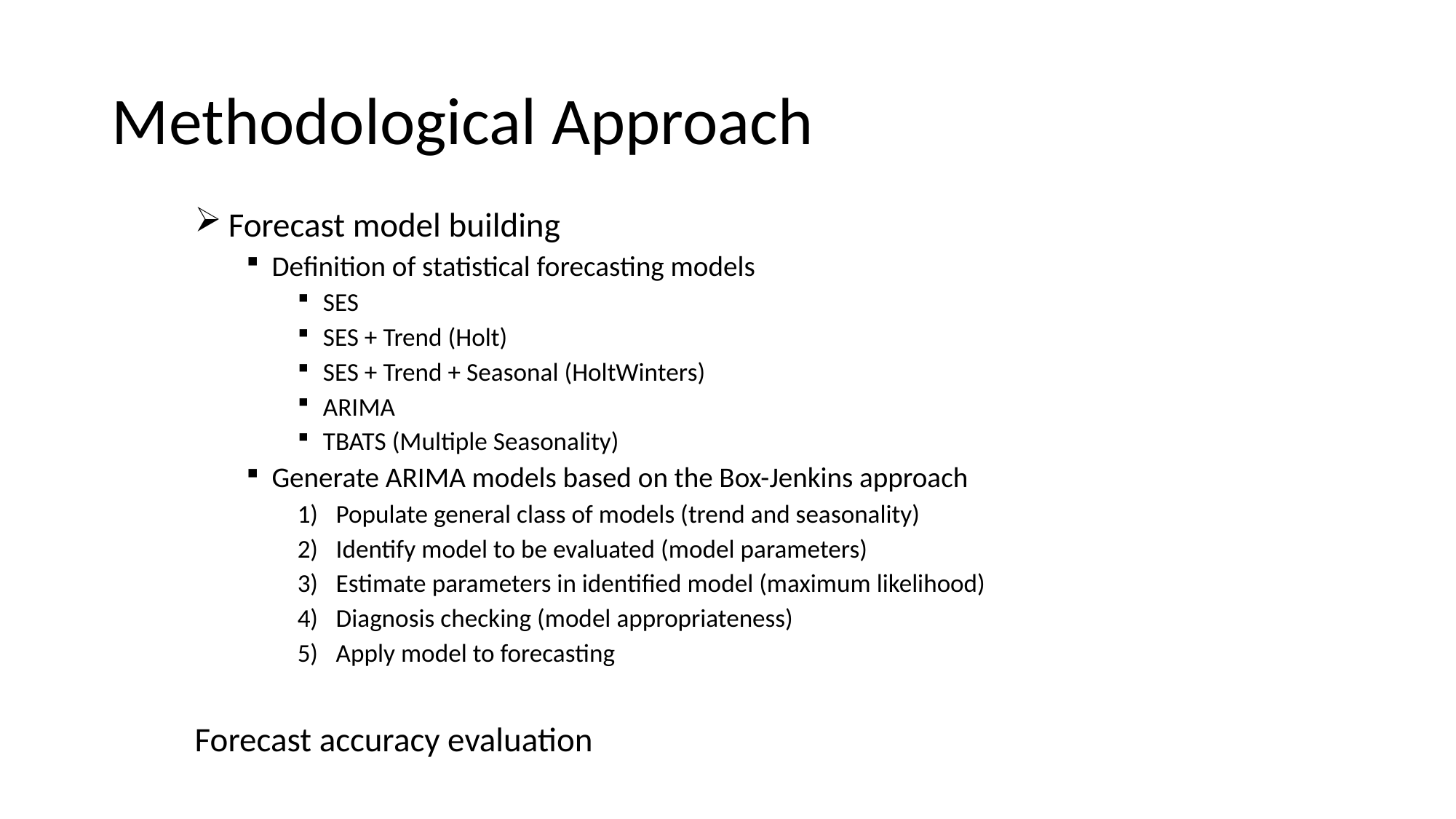

# Methodological Approach
 Forecast model building
Definition of statistical forecasting models
SES
SES + Trend (Holt)
SES + Trend + Seasonal (HoltWinters)
ARIMA
TBATS (Multiple Seasonality)
Generate ARIMA models based on the Box-Jenkins approach
Populate general class of models (trend and seasonality)
Identify model to be evaluated (model parameters)
Estimate parameters in identified model (maximum likelihood)
Diagnosis checking (model appropriateness)
Apply model to forecasting

Forecast accuracy evaluation